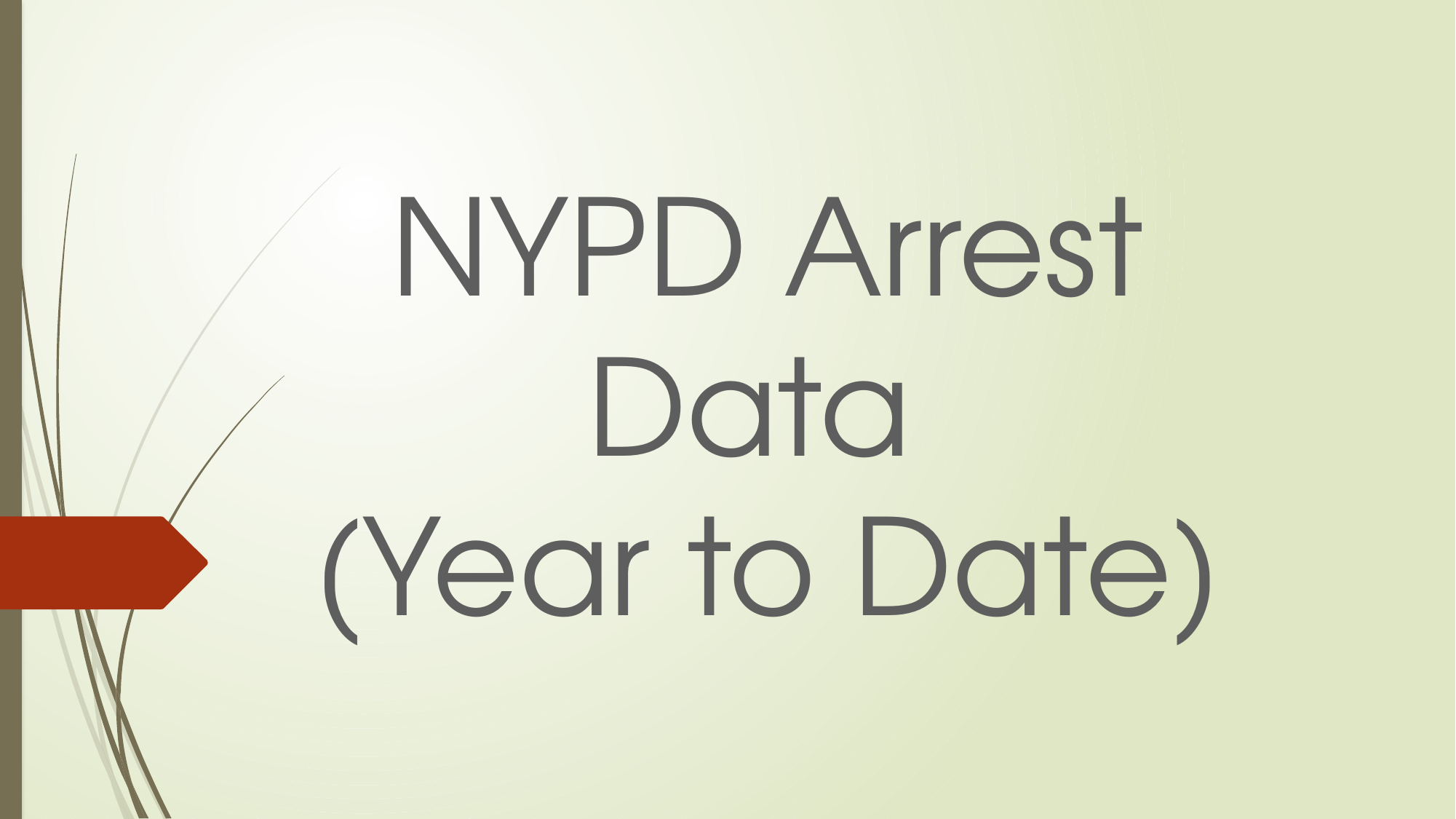

# NYPD Arrest Data (Year to Date)